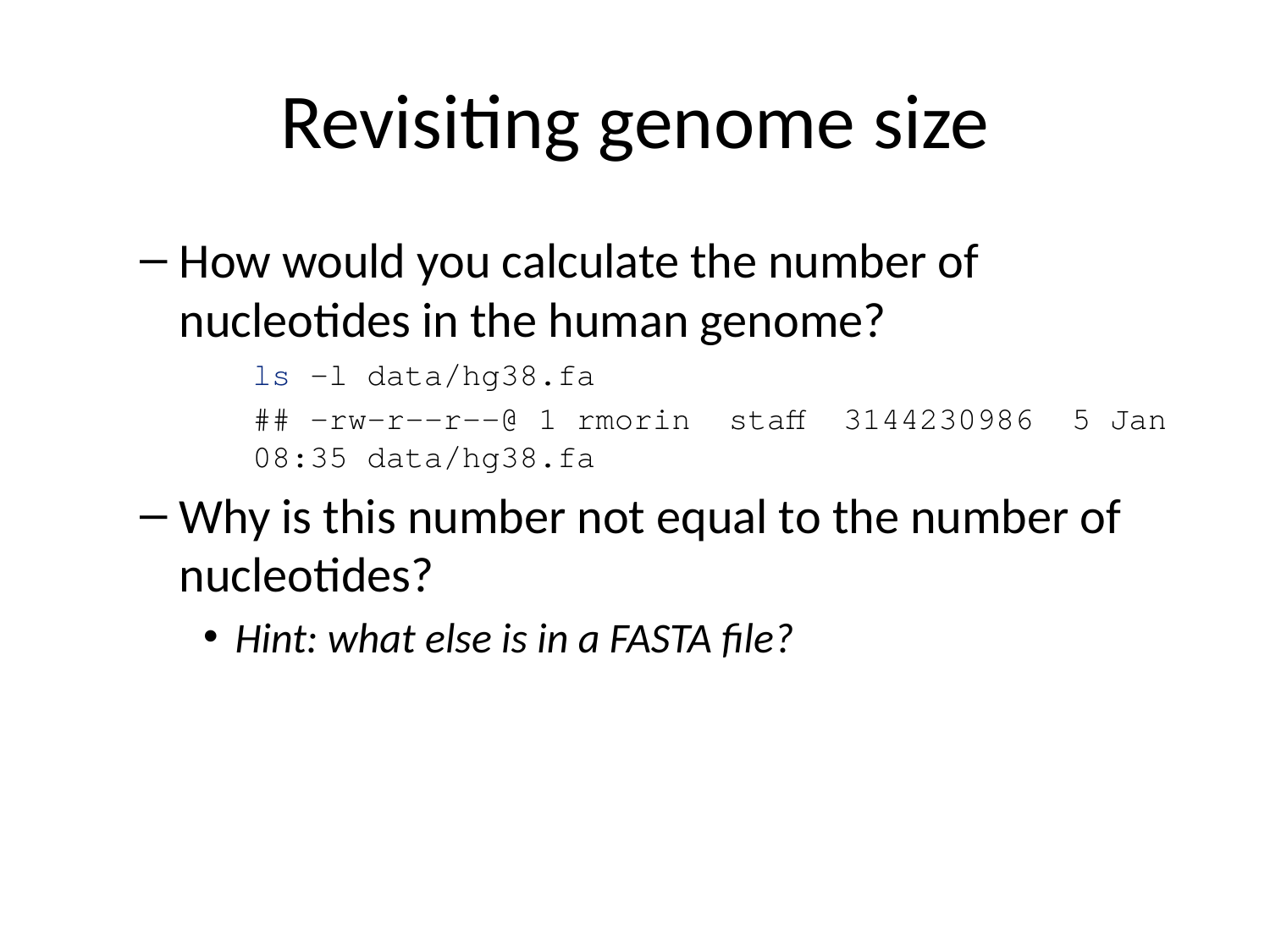

# Revisiting genome size
How would you calculate the number of nucleotides in the human genome?
ls -l data/hg38.fa
## -rw-r--r--@ 1 rmorin  staff  3144230986  5 Jan 08:35 data/hg38.fa
Why is this number not equal to the number of nucleotides?
Hint: what else is in a FASTA file?